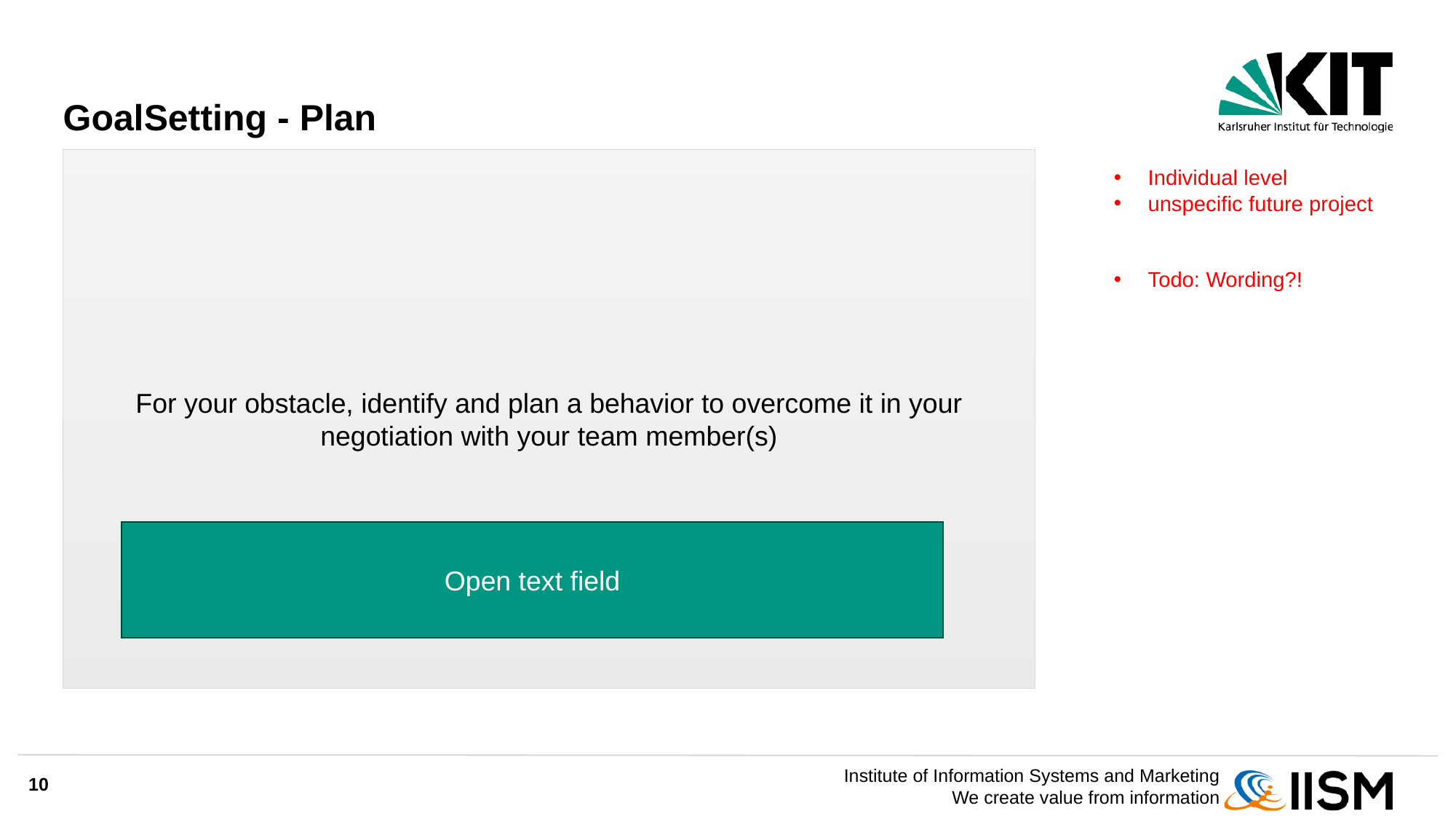

# GoalSetting - Plan
For your obstacle, identify and plan a behavior to overcome it in your negotiation with your team member(s)
Individual level
unspecific future project

Todo: Wording?!
Open text field